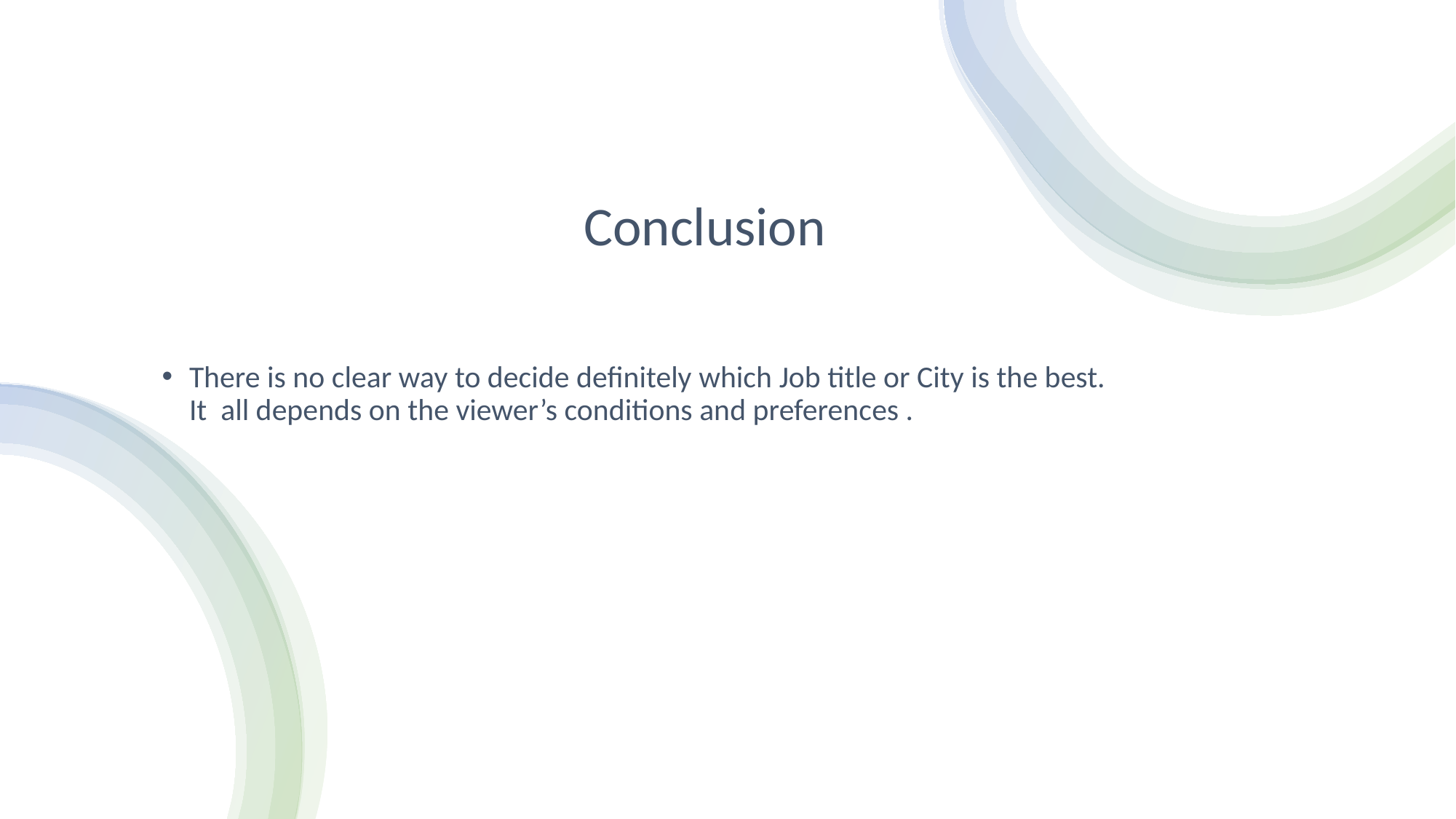

# Conclusion
There is no clear way to decide definitely which Job title or City is the best.
It  all depends on the viewer’s conditions and preferences .